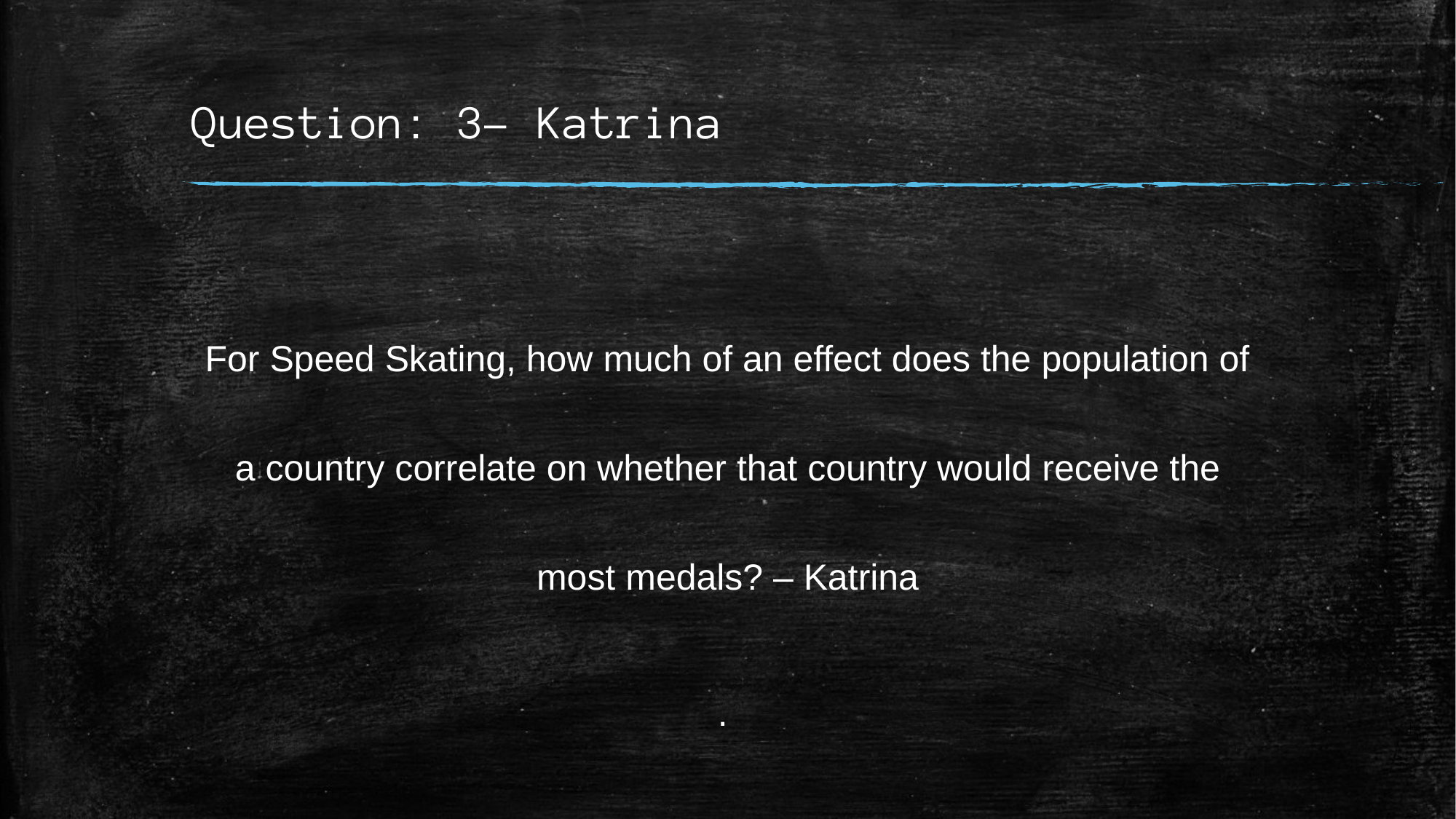

# Question: 3- Katrina
For Speed Skating, how much of an effect does the population of a country correlate on whether that country would receive the most medals? – Katrina
.